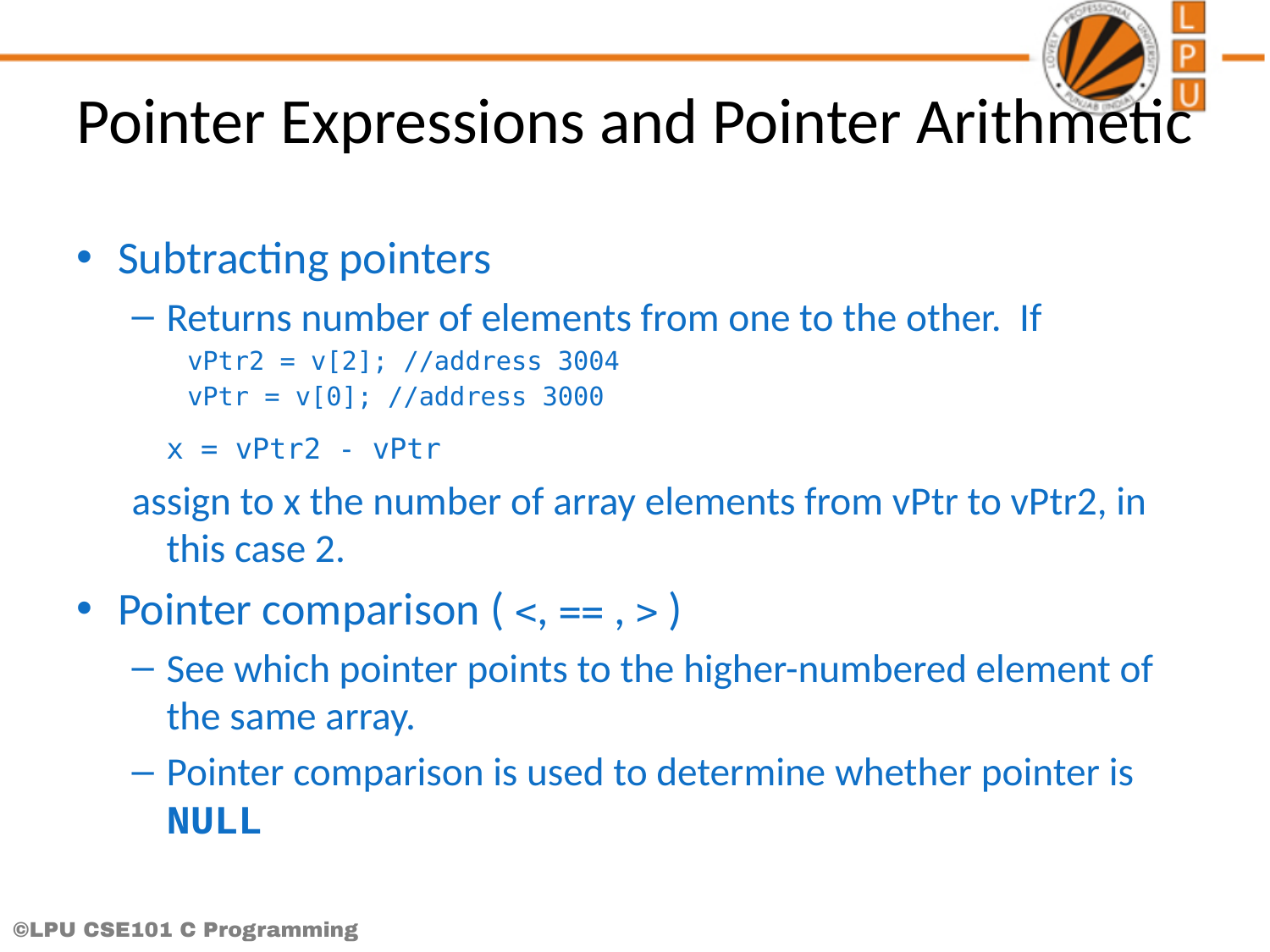

# Pointer Expressions and Pointer Arithmetic
Subtracting pointers
Returns number of elements from one to the other.  If
vPtr2 = v[2]; //address 3004
vPtr = v[0]; //address 3000
		x = vPtr2 - vPtr
assign to x the number of array elements from vPtr to vPtr2, in this case 2.
Pointer comparison ( <, == , > )
See which pointer points to the higher-numbered element of the same array.
Pointer comparison is used to determine whether pointer is NULL